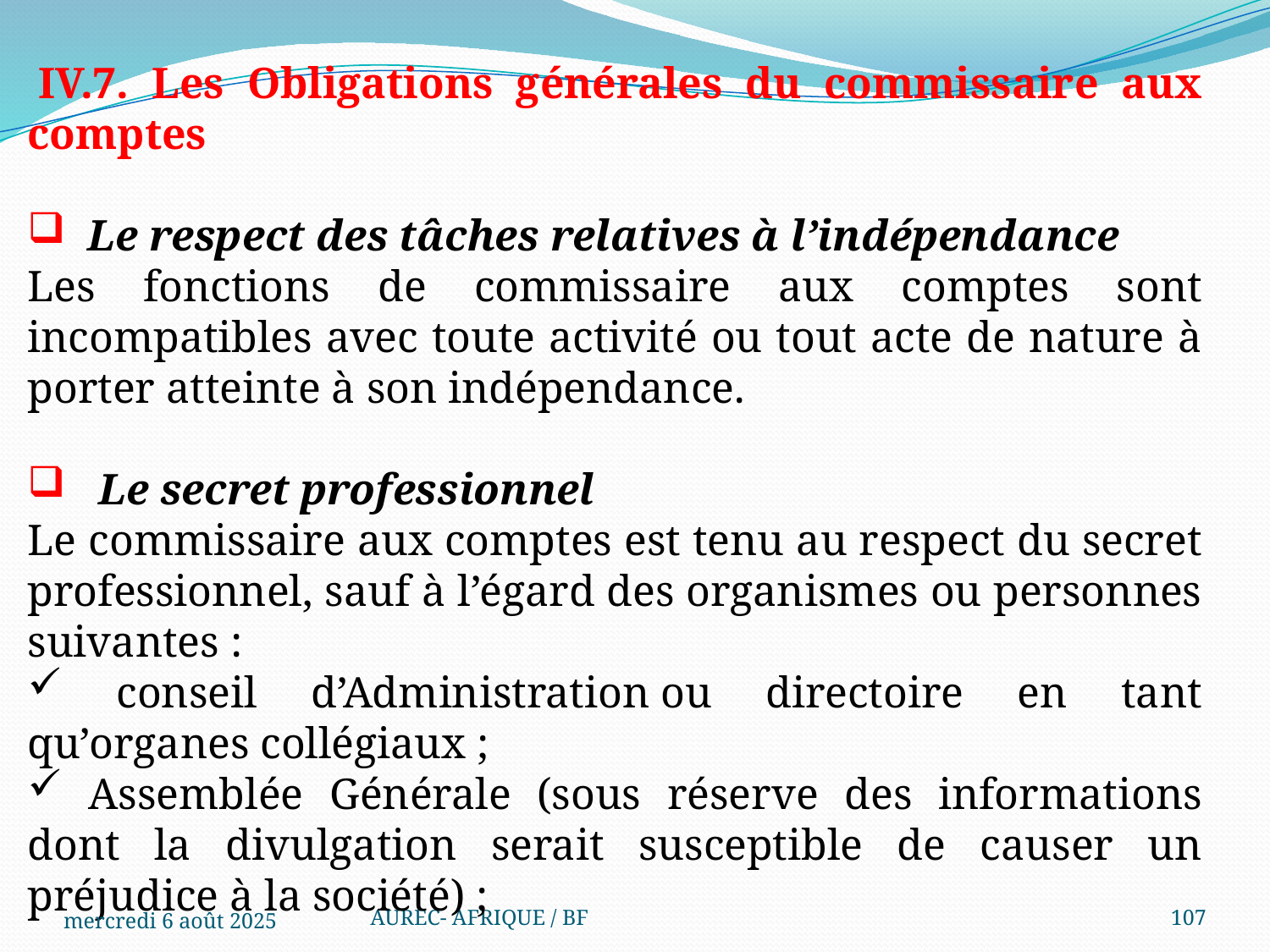

IV.7. Les Obligations générales du commissaire aux comptes

  Le respect des tâches relatives à l’indépendance
Les fonctions de commissaire aux comptes sont incompatibles avec toute activité ou tout acte de nature à porter atteinte à son indépendance.

   Le secret professionnel
Le commissaire aux comptes est tenu au respect du secret professionnel, sauf à l’égard des organismes ou personnes suivantes :
 conseil d’Administration ou directoire en tant qu’organes collégiaux ;
 Assemblée Générale (sous réserve des informations dont la divulgation serait susceptible de causer un préjudice à la société) ;

.

mercredi 6 août 2025
AUREC- AFRIQUE / BF
107